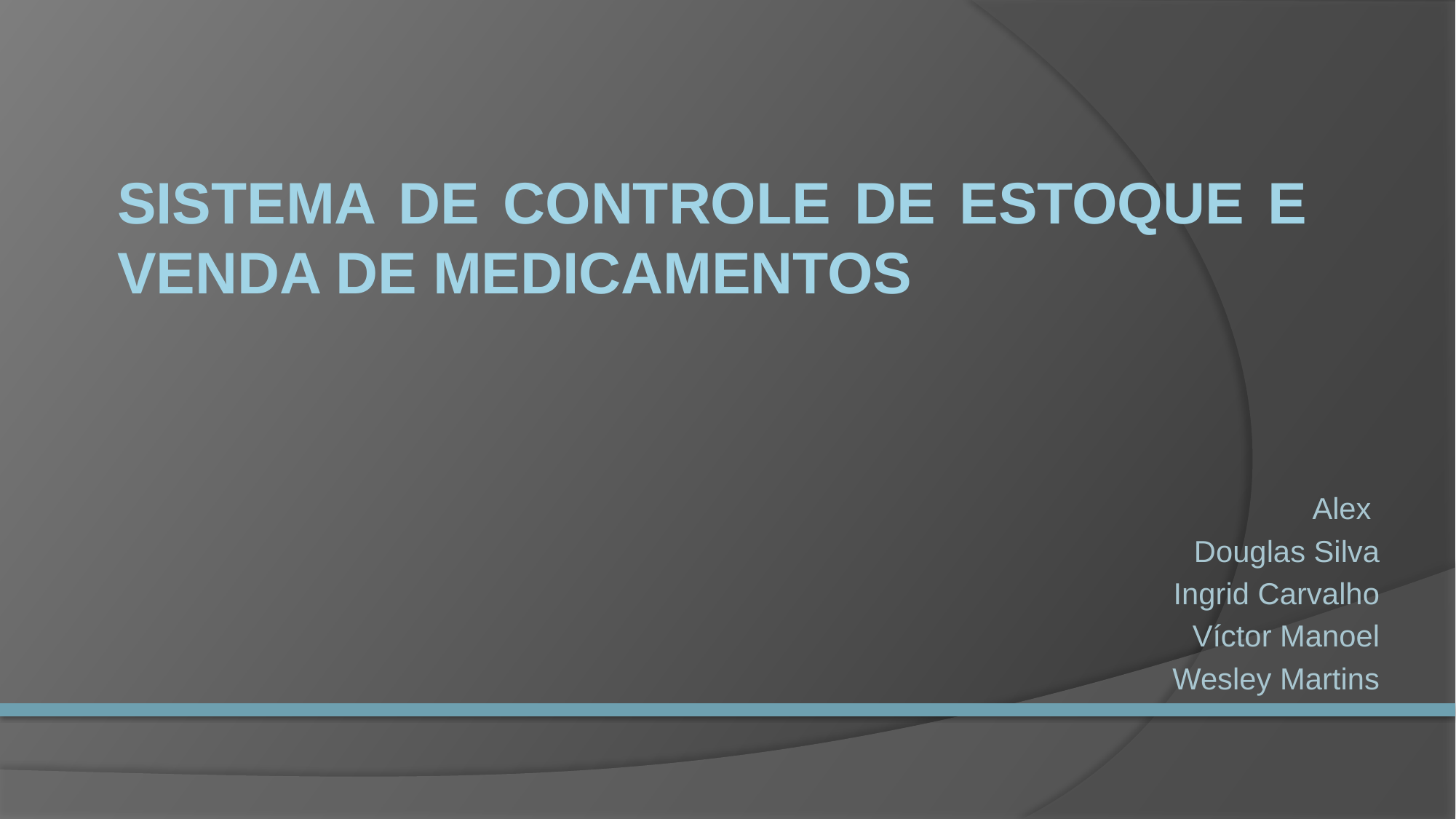

# Sistema de controle de estoque e venda de medicamentos
Alex
Douglas Silva
Ingrid Carvalho
Víctor Manoel
Wesley Martins